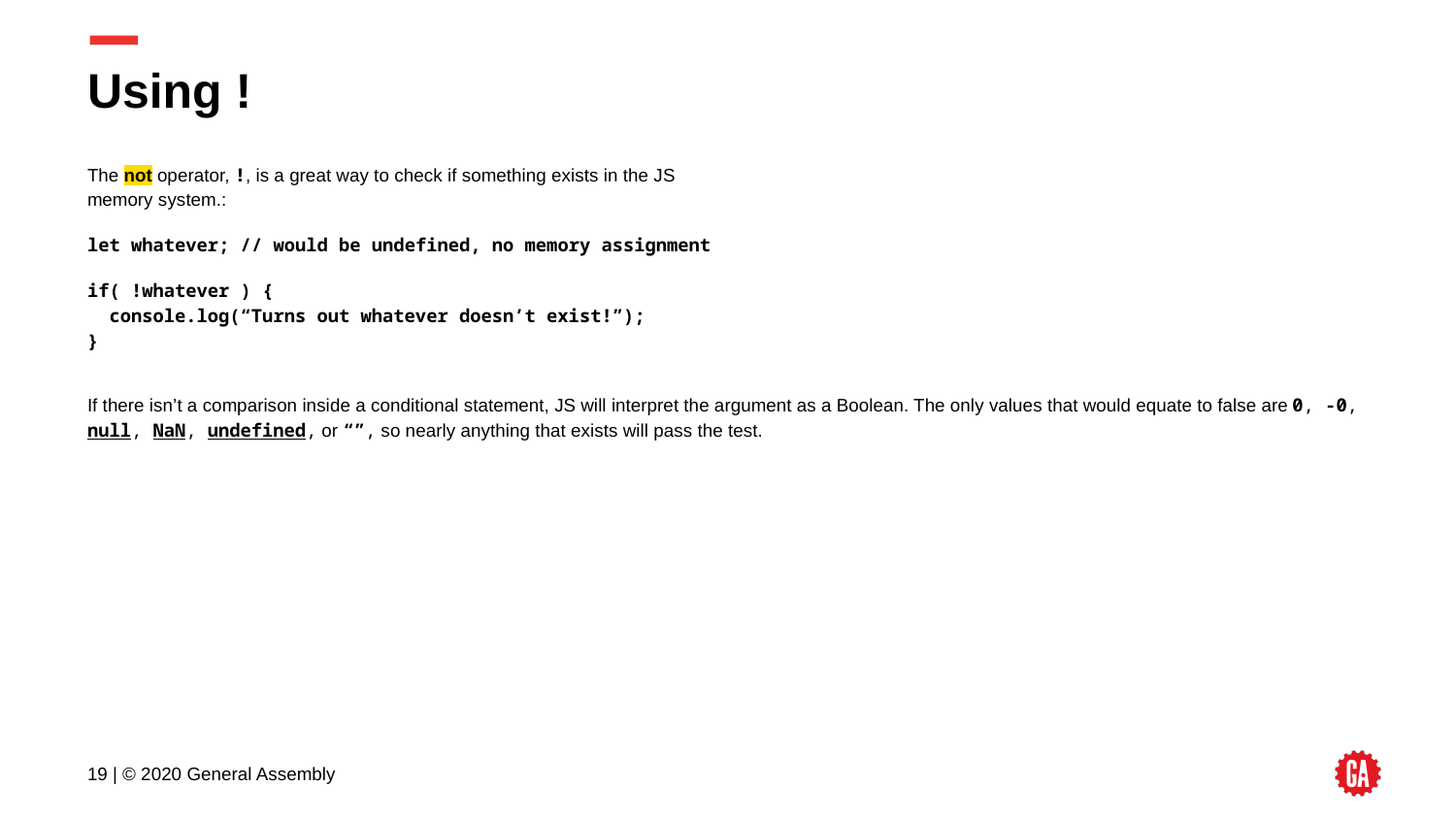

# Using !
The not operator, !, is a great way to check if something exists in the JS
memory system.:
let whatever; // would be undefined, no memory assignment
if( !whatever ) {
  console.log(“Turns out whatever doesn’t exist!”);
}

If there isn’t a comparison inside a conditional statement, JS will interpret the argument as a Boolean. The only values that would equate to false are 0, -0, null, NaN, undefined, or “”, so nearly anything that exists will pass the test.

19 | © 2020 General Assembly